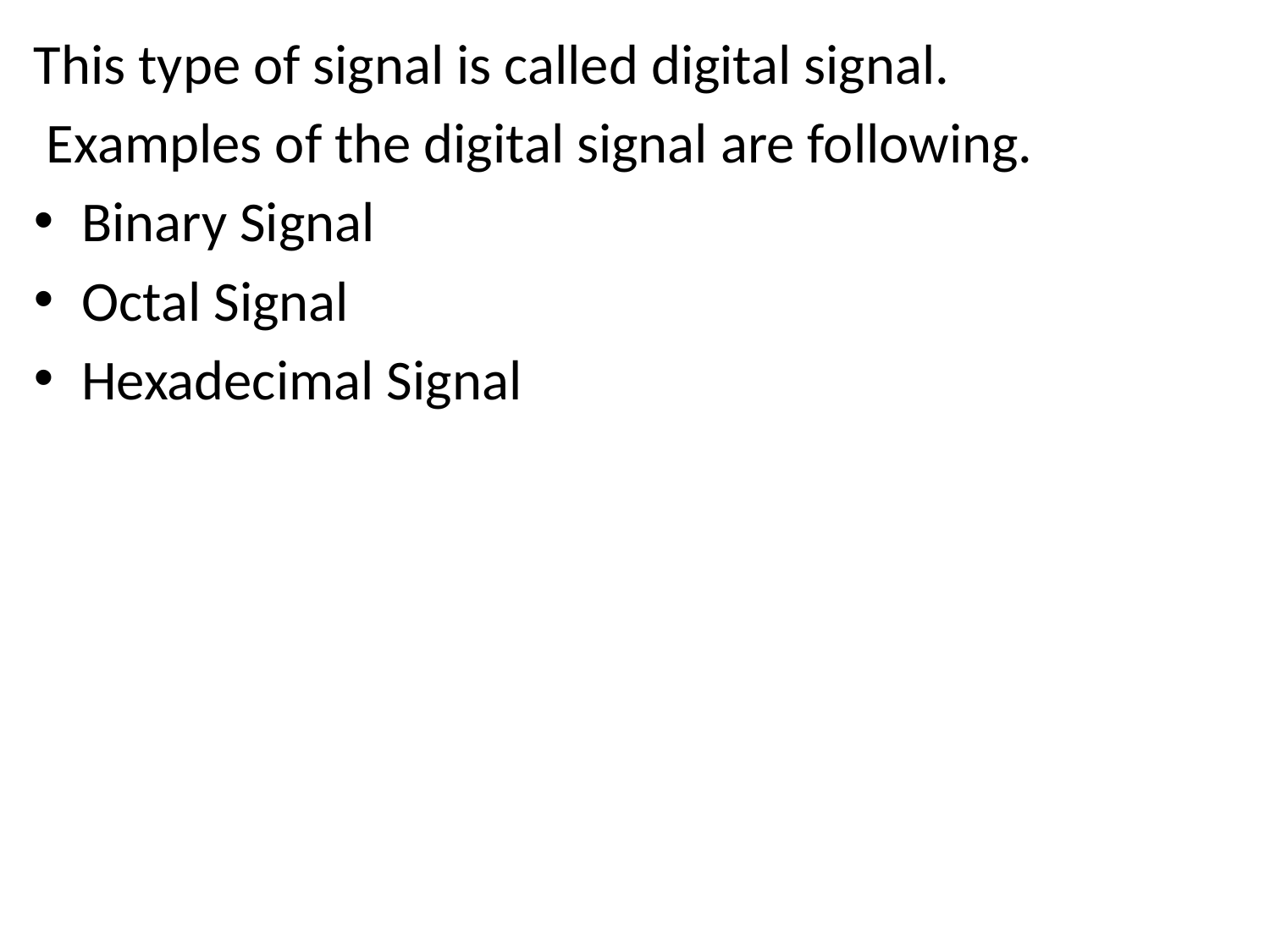

This type of signal is called digital signal.
 Examples of the digital signal are following.
Binary Signal
Octal Signal
Hexadecimal Signal